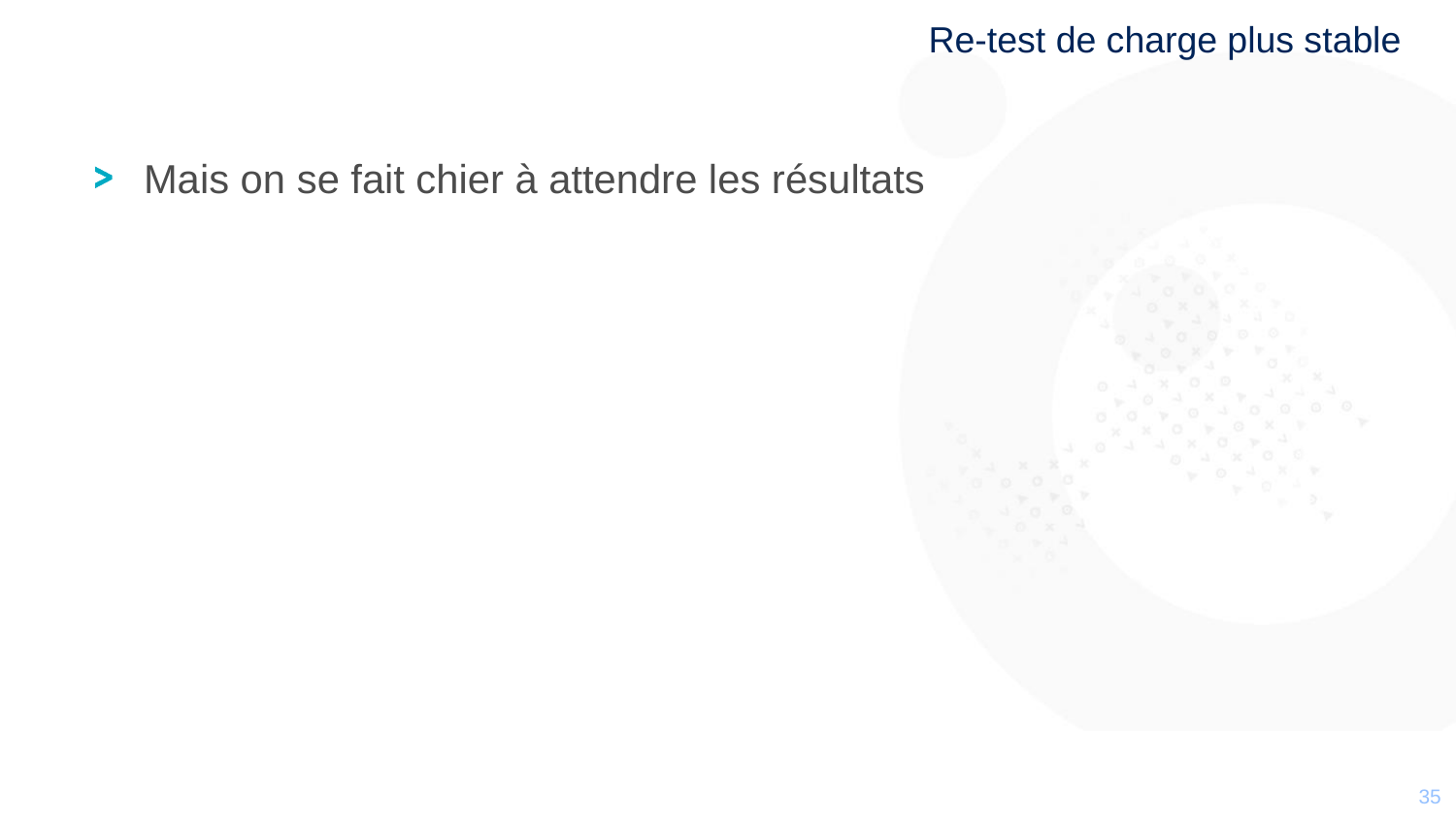

# Re-test de charge plus stable
Mais on se fait chier à attendre les résultats